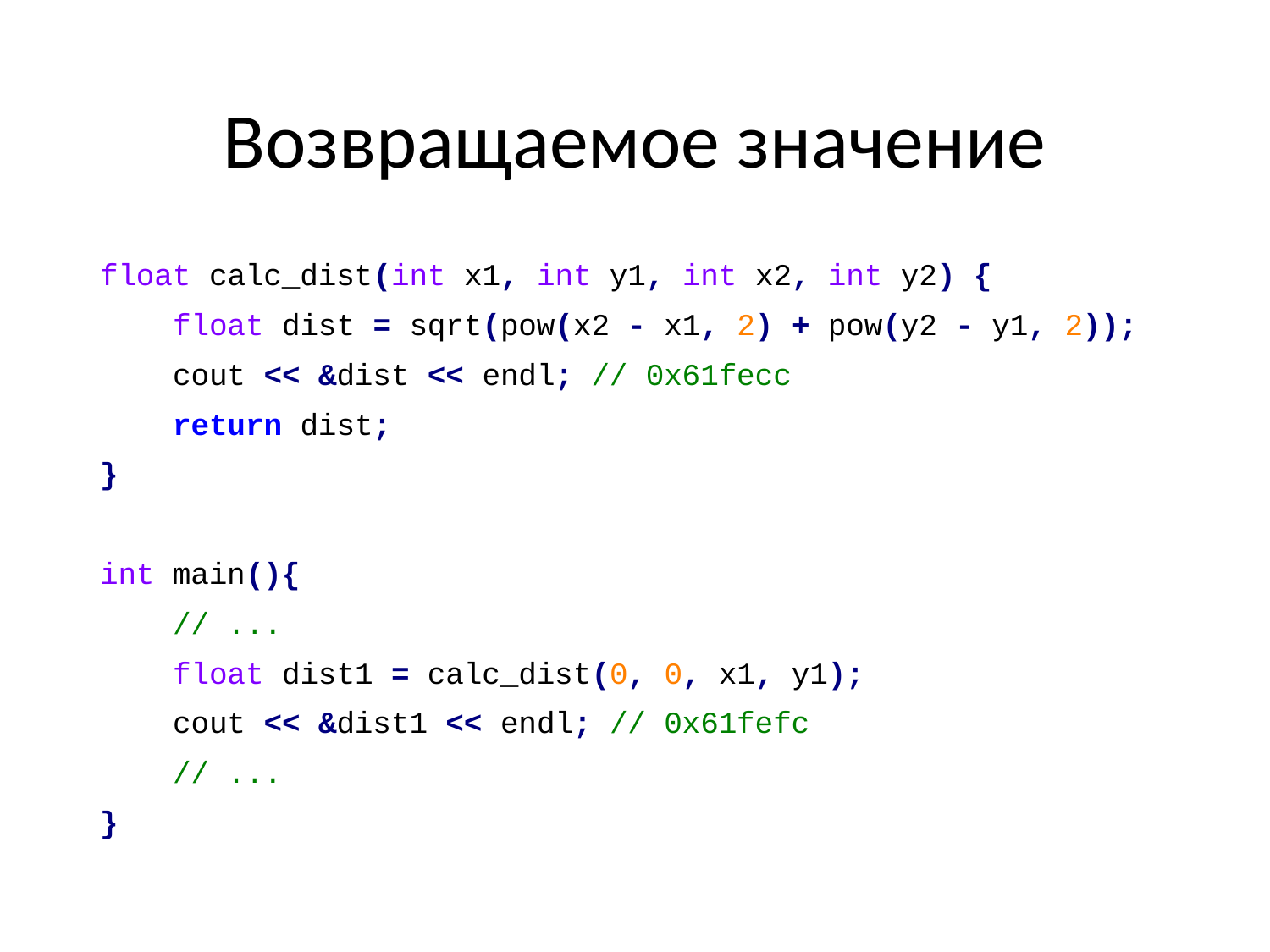

# Возвращаемое значение
float calc_dist(int x1, int y1, int x2, int y2) {
    float dist = sqrt(pow(x2 - x1, 2) + pow(y2 - y1, 2));
    cout << &dist << endl; // 0x61fecc
    return dist;
}

int main(){
    // ...
    float dist1 = calc_dist(0, 0, x1, y1);
    cout << &dist1 << endl; // 0x61fefc
    // ...
}